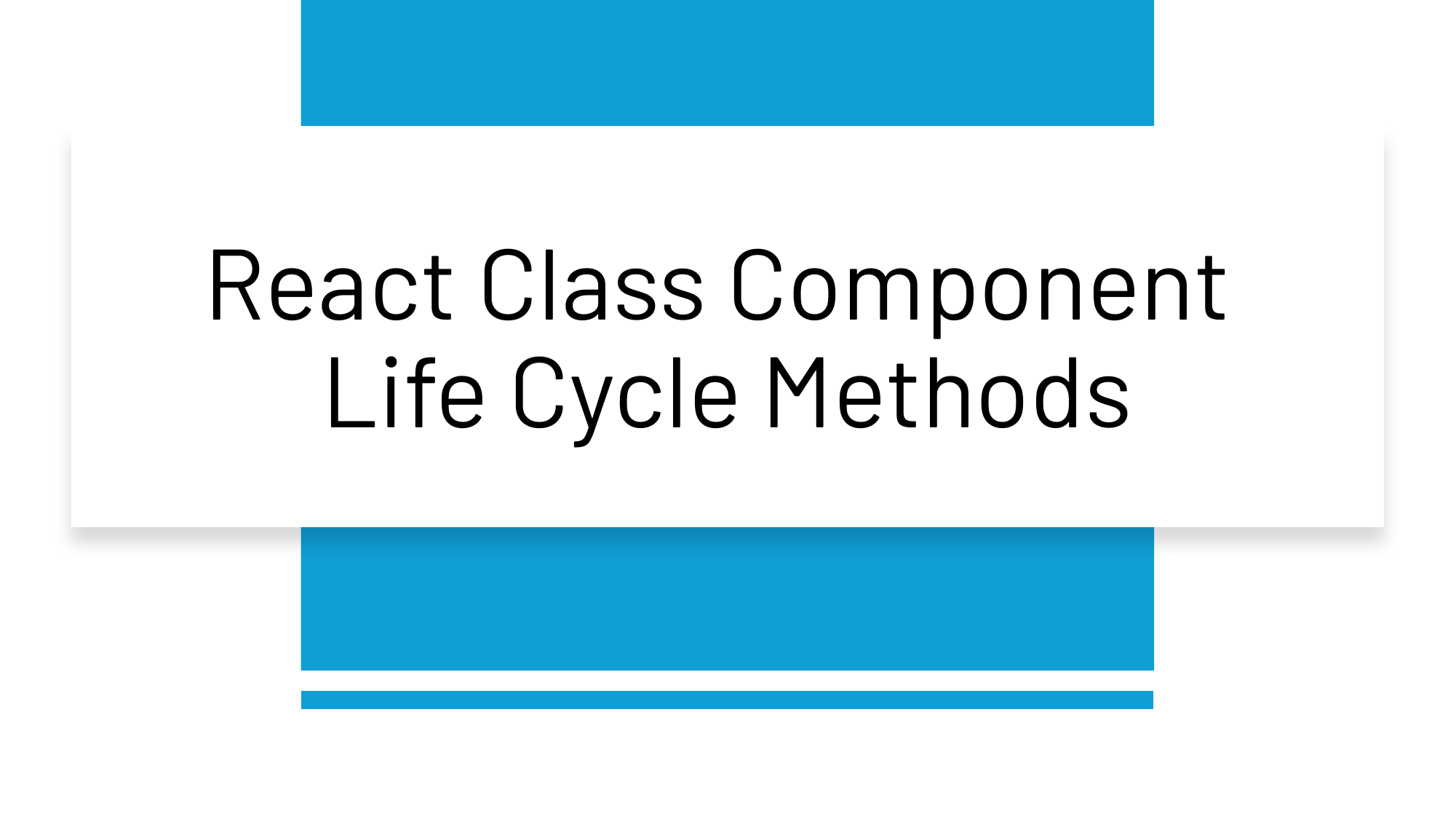

# React Class Component Life Cycle Methods